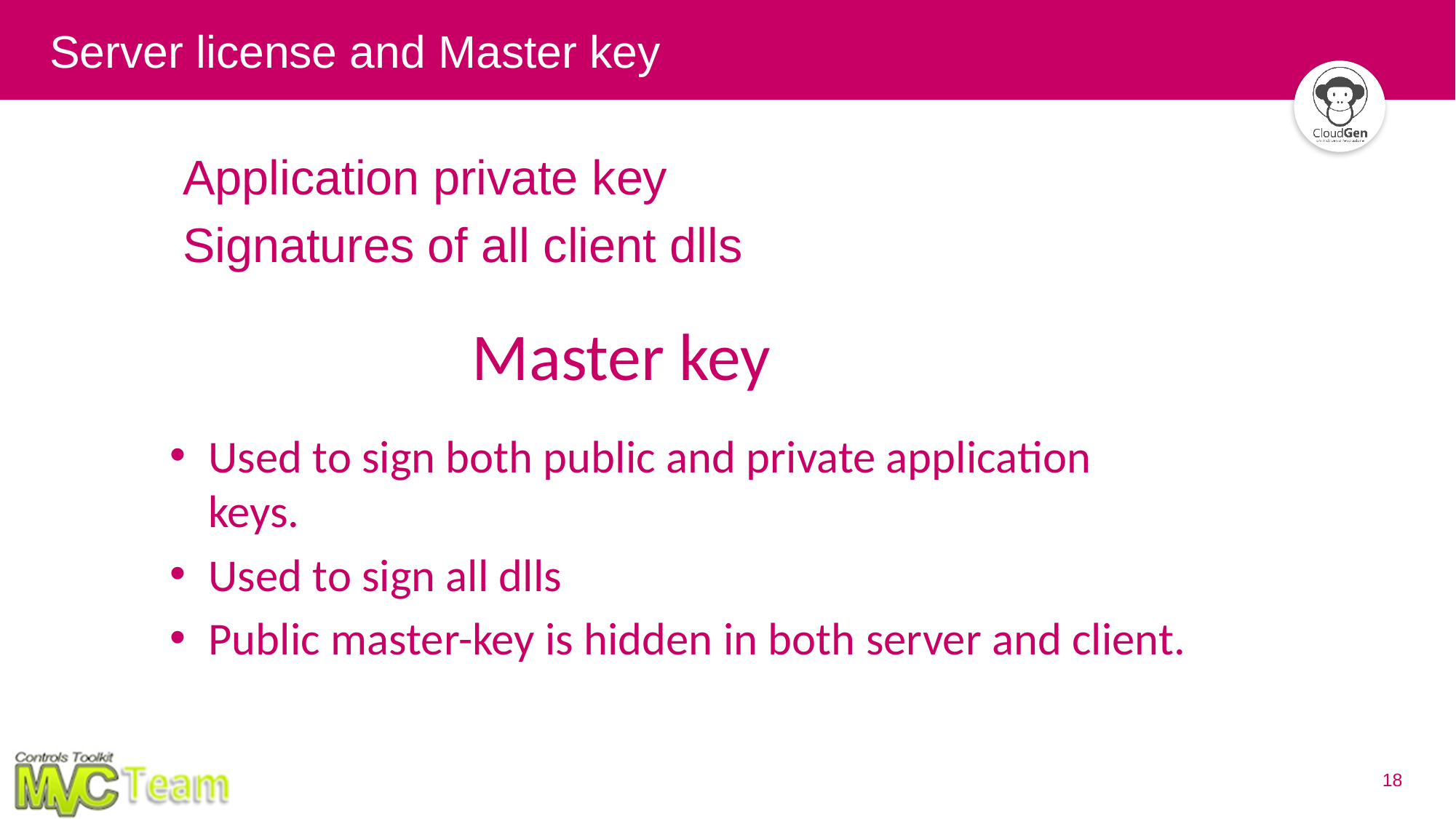

# Server license and Master key
Application private key
Signatures of all client dlls
Master key
Used to sign both public and private application keys.
Used to sign all dlls
Public master-key is hidden in both server and client.